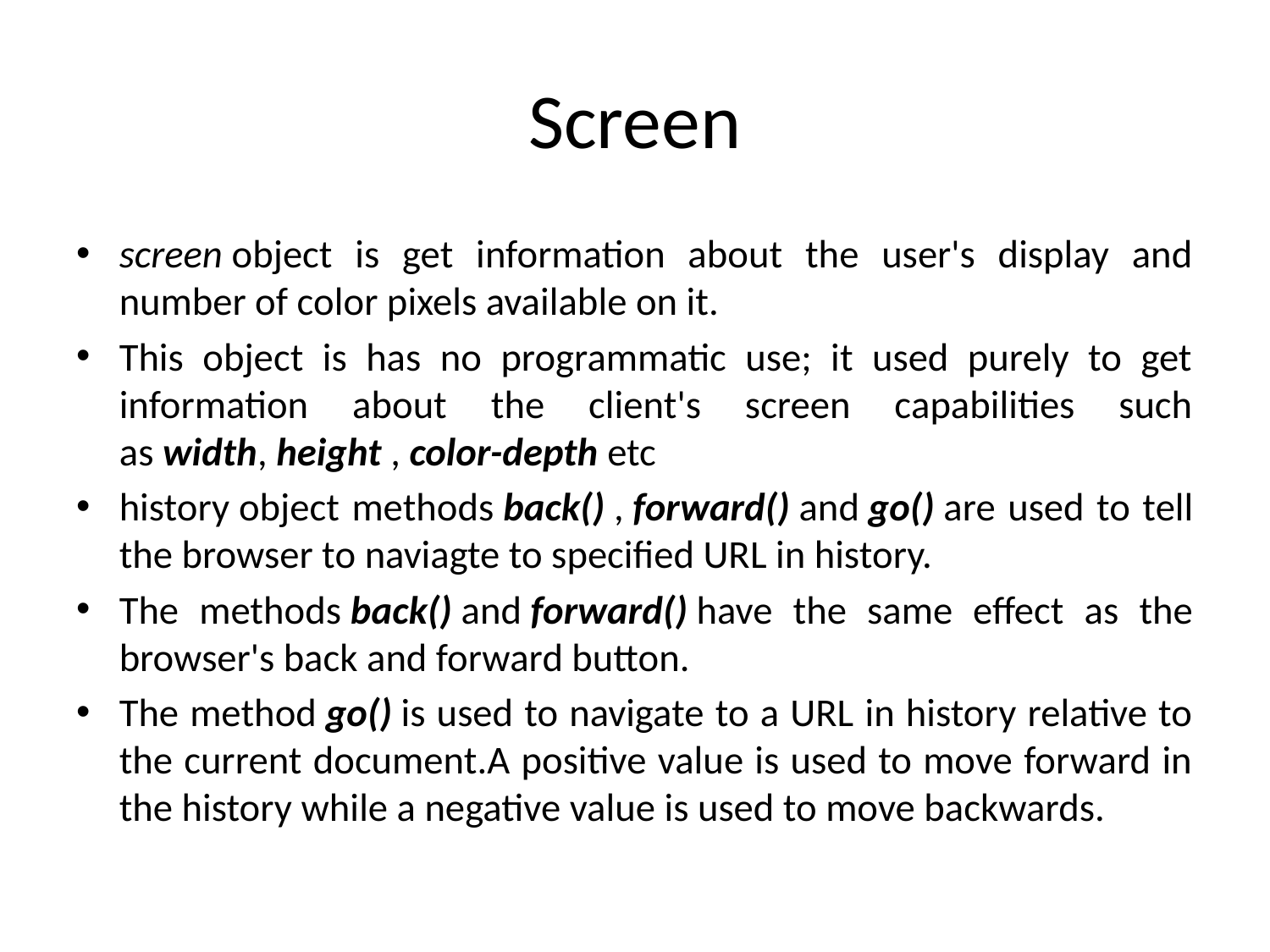

# Screen
screen object is get information about the user's display and number of color pixels available on it.
This object is has no programmatic use; it used purely to get information about the client's screen capabilities such as width, height , color-depth etc
history object methods back() , forward() and go() are used to tell the browser to naviagte to specified URL in history.
The methods back() and forward() have the same effect as the browser's back and forward button.
The method go() is used to navigate to a URL in history relative to the current document.A positive value is used to move forward in the history while a negative value is used to move backwards.